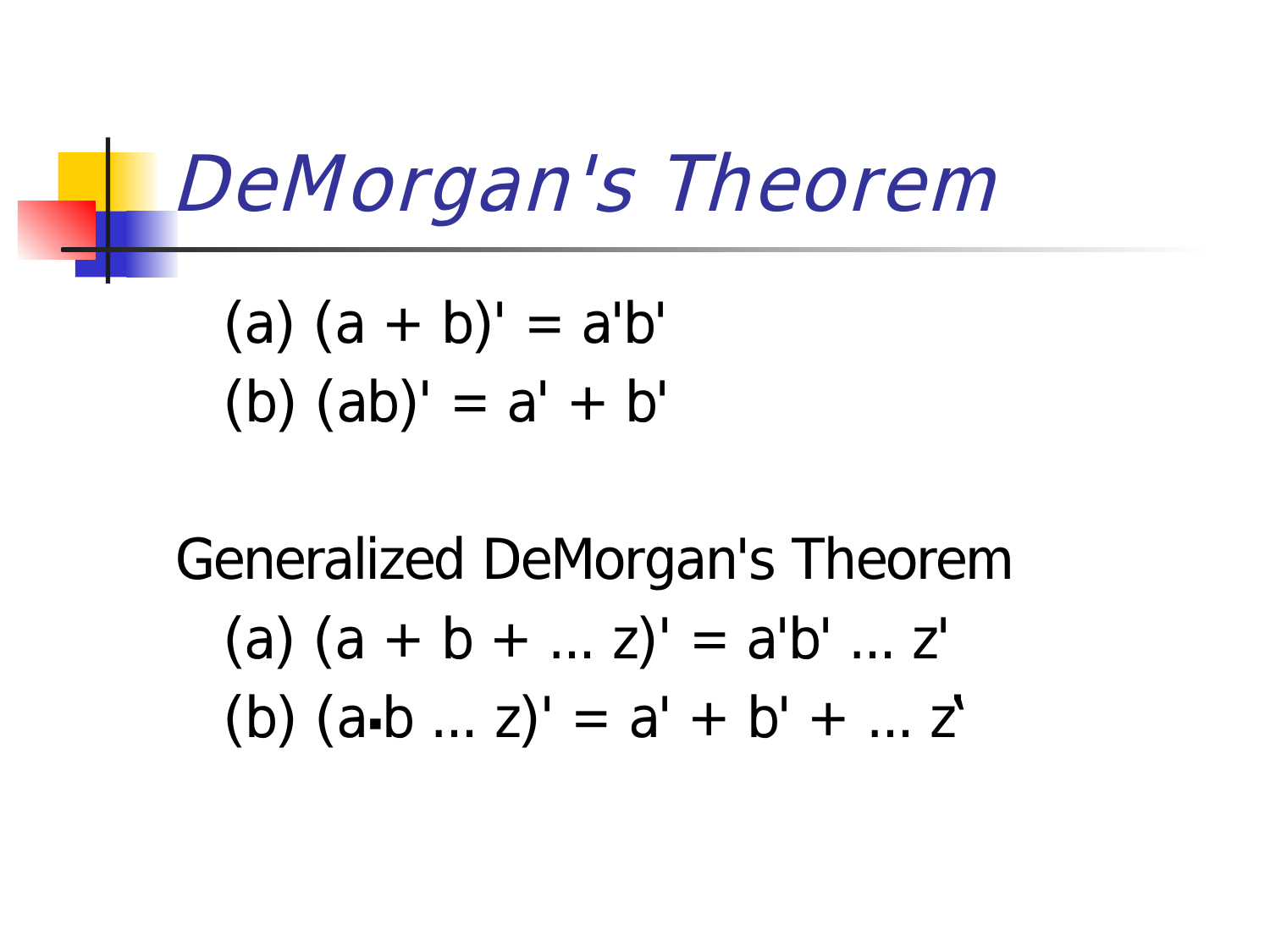

# DeMorgan's Theorem
	(a) (a + b)' = a'b'
	(b) (ab)' = a' + b'

Generalized DeMorgan's Theorem
	(a) (a + b + … z)' = a'b' … z'
	(b) (a▪b … z)' = a' + b' + … z‘